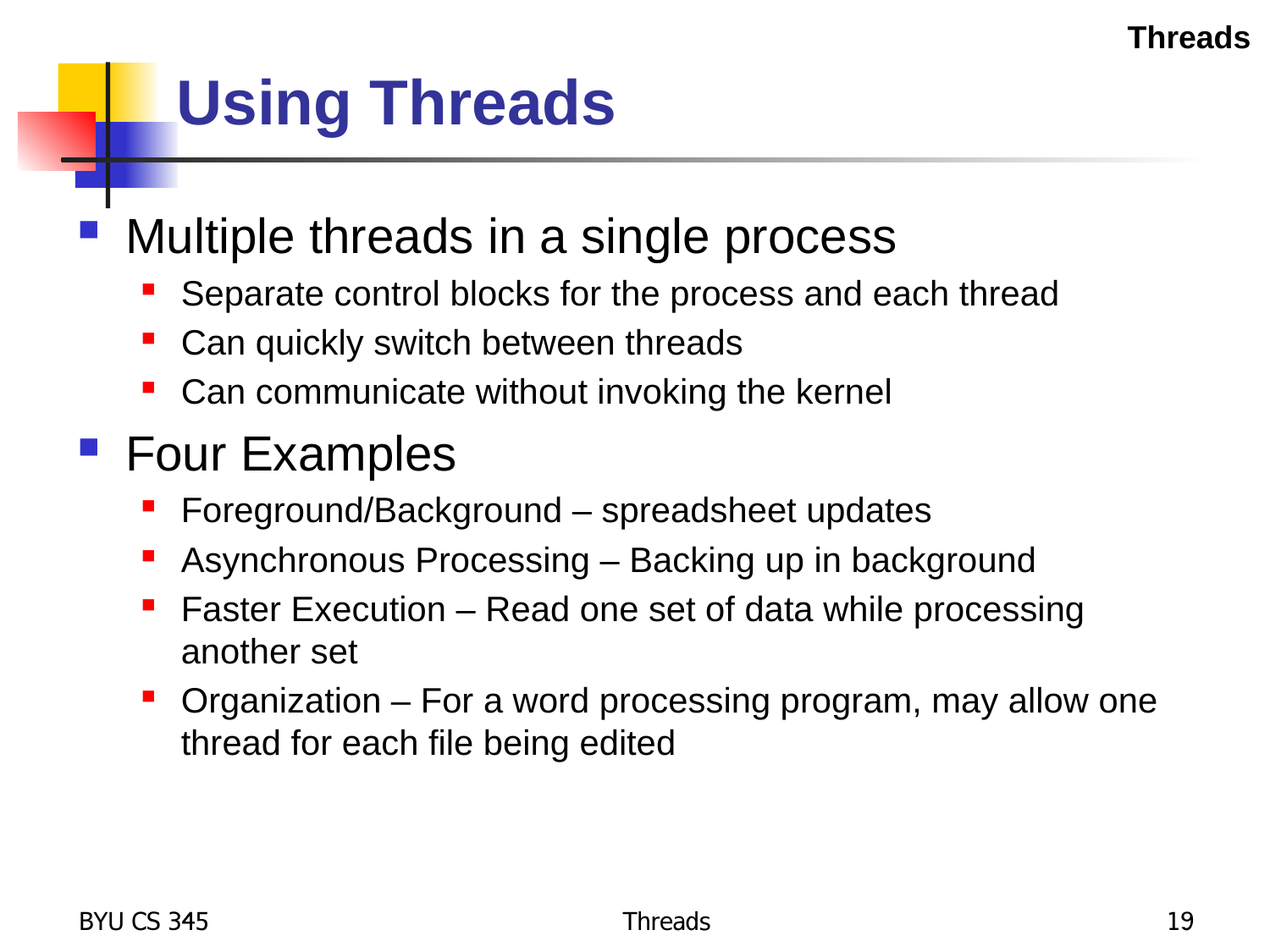

Threads
# Using Threads
Multiple threads in a single process
Separate control blocks for the process and each thread
Can quickly switch between threads
Can communicate without invoking the kernel
Four Examples
Foreground/Background – spreadsheet updates
Asynchronous Processing – Backing up in background
Faster Execution – Read one set of data while processing another set
Organization – For a word processing program, may allow one thread for each file being edited
BYU CS 345
Threads
19